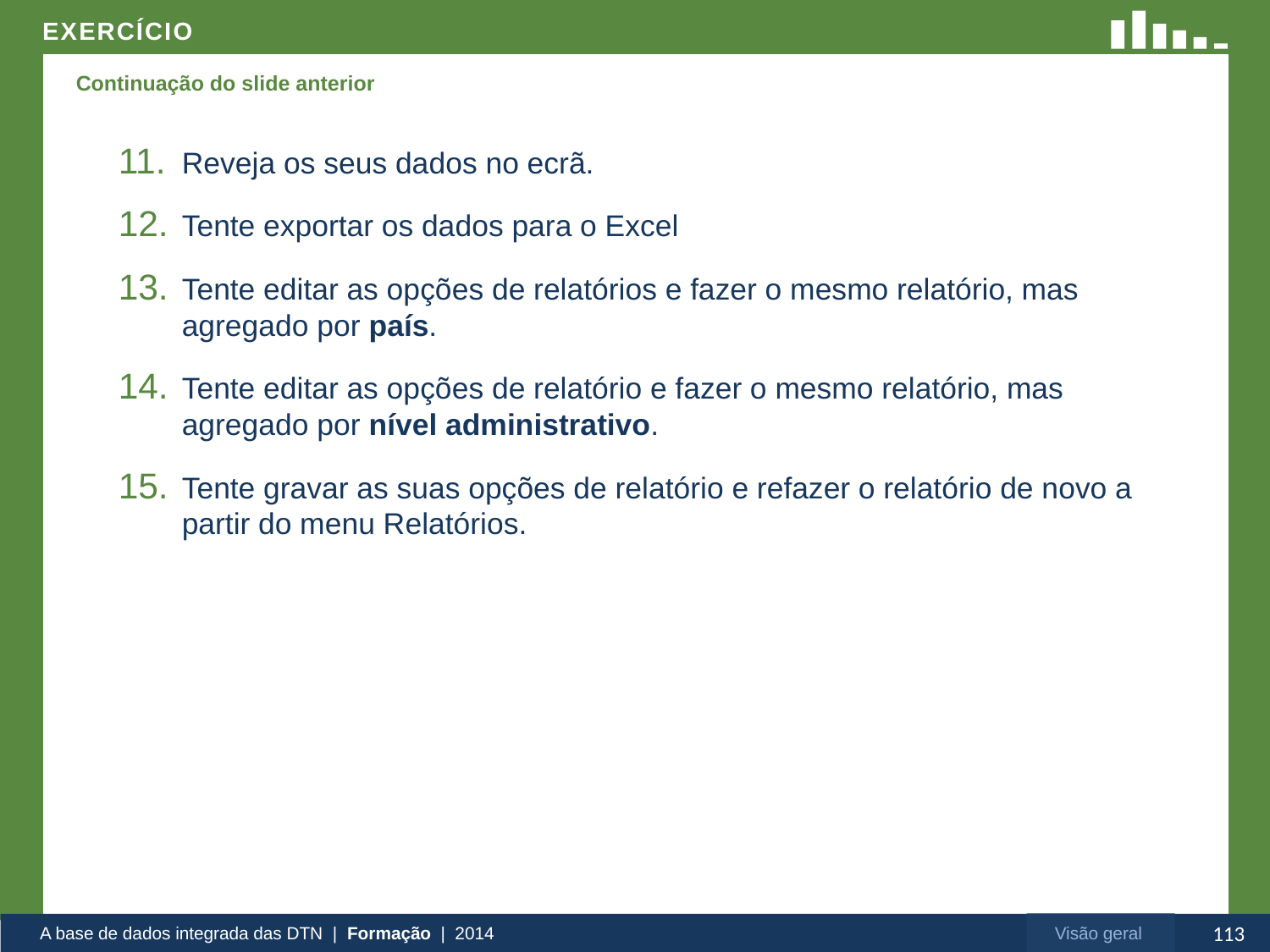

Reveja os seus dados no ecrã.
Tente exportar os dados para o Excel
Tente editar as opções de relatórios e fazer o mesmo relatório, mas agregado por país.
Tente editar as opções de relatório e fazer o mesmo relatório, mas agregado por nível administrativo.
Tente gravar as suas opções de relatório e refazer o relatório de novo a partir do menu Relatórios.